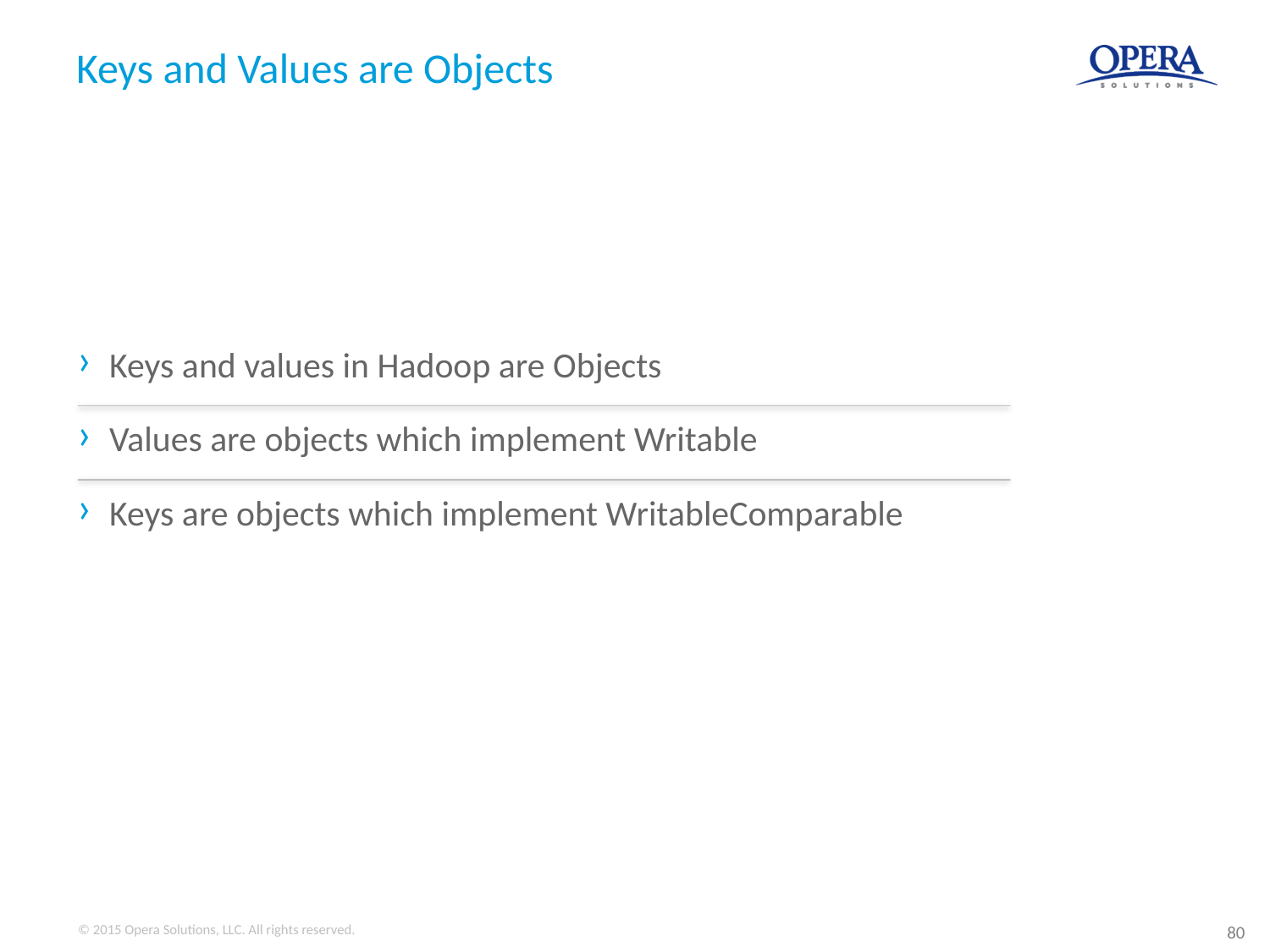

# Keys and Values are Objects
Keys and values in Hadoop are Objects
Values are objects which implement Writable
Keys are objects which implement WritableComparable